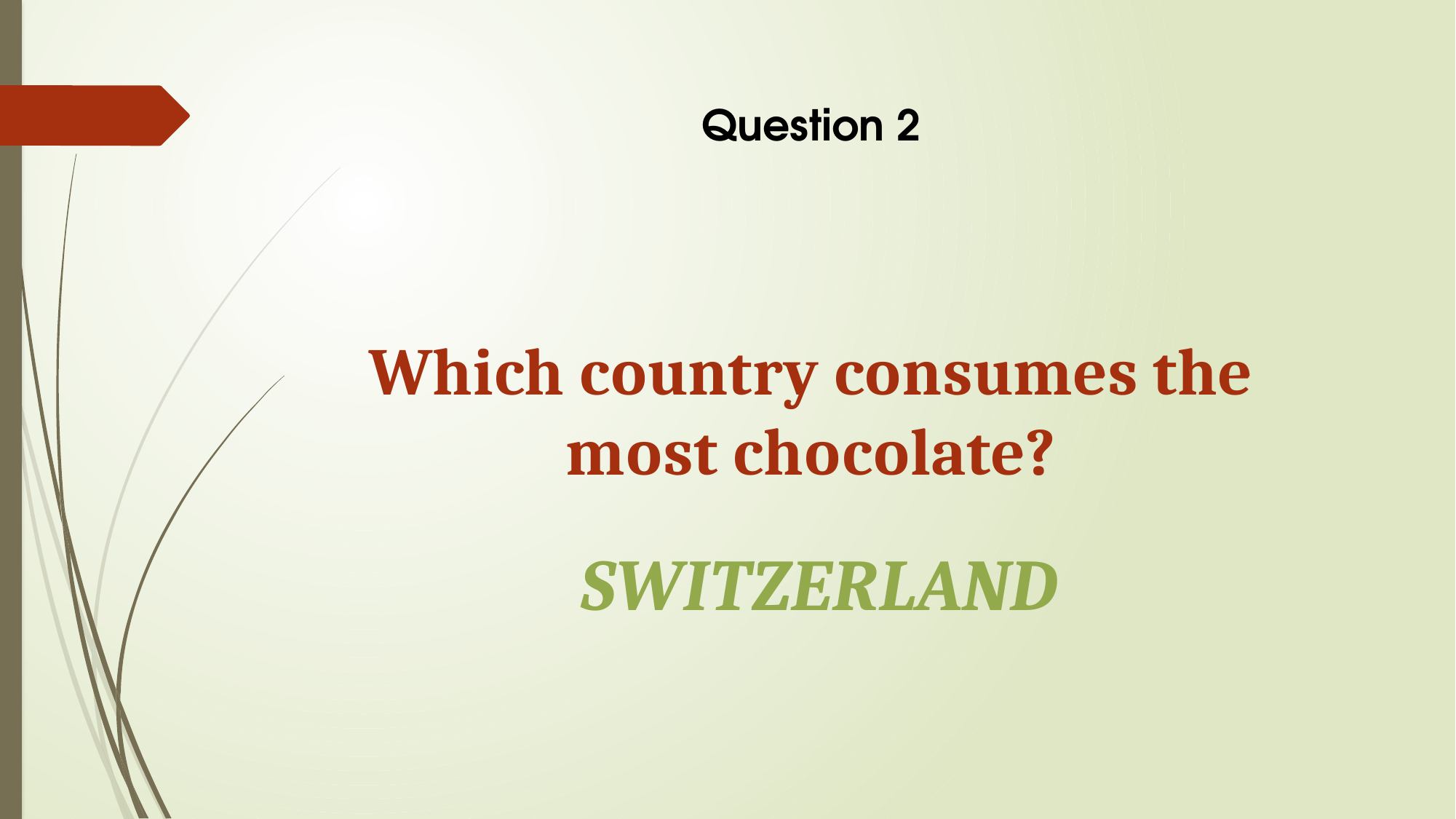

Question 2
Which country consumes the most chocolate?
SWITZERLAND